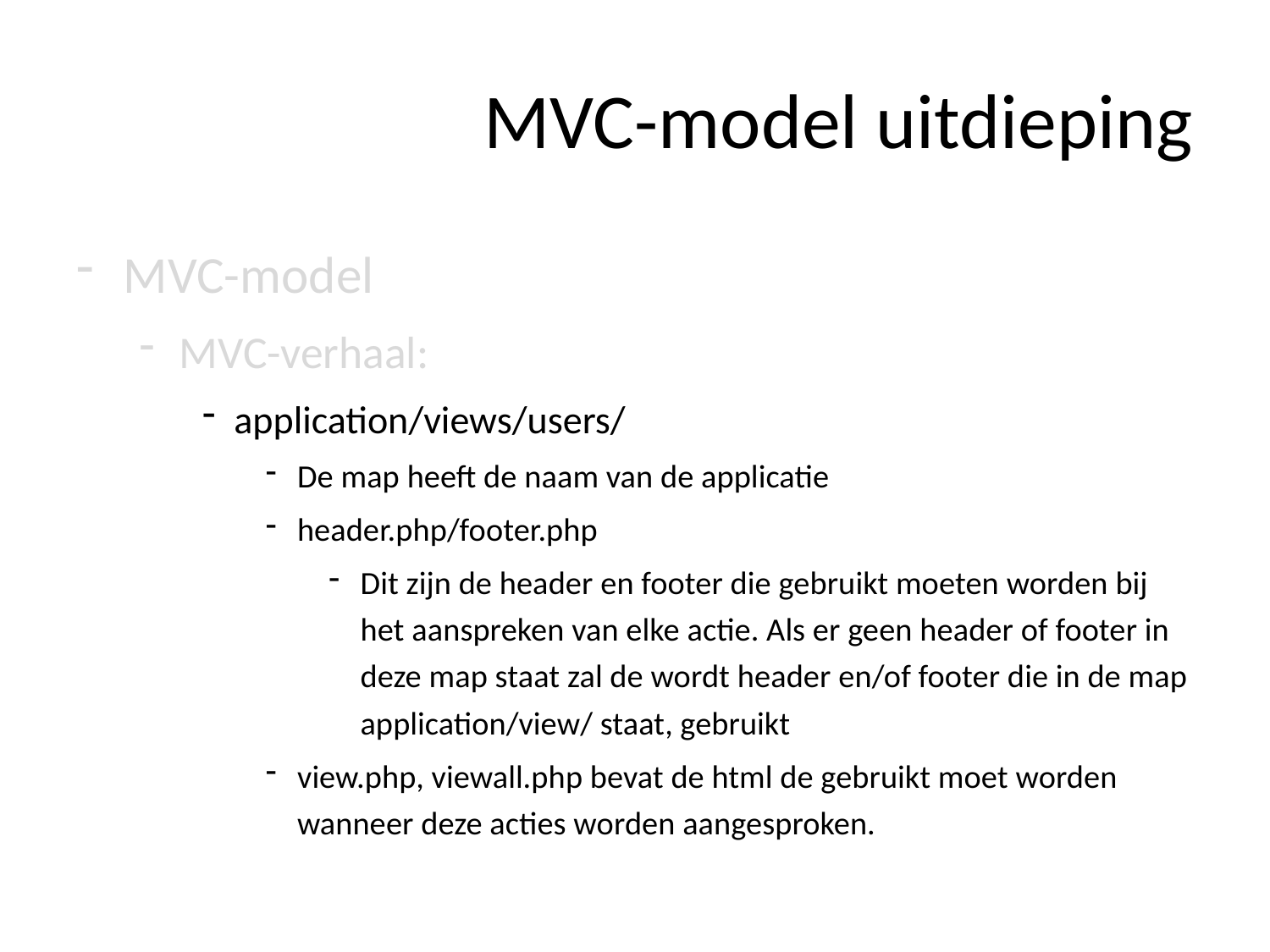

# MVC-model uitdieping
MVC-model
MVC-verhaal:
application/views/users/
De map heeft de naam van de applicatie
header.php/footer.php
Dit zijn de header en footer die gebruikt moeten worden bij het aanspreken van elke actie. Als er geen header of footer in deze map staat zal de wordt header en/of footer die in de map application/view/ staat, gebruikt
view.php, viewall.php bevat de html de gebruikt moet worden wanneer deze acties worden aangesproken.